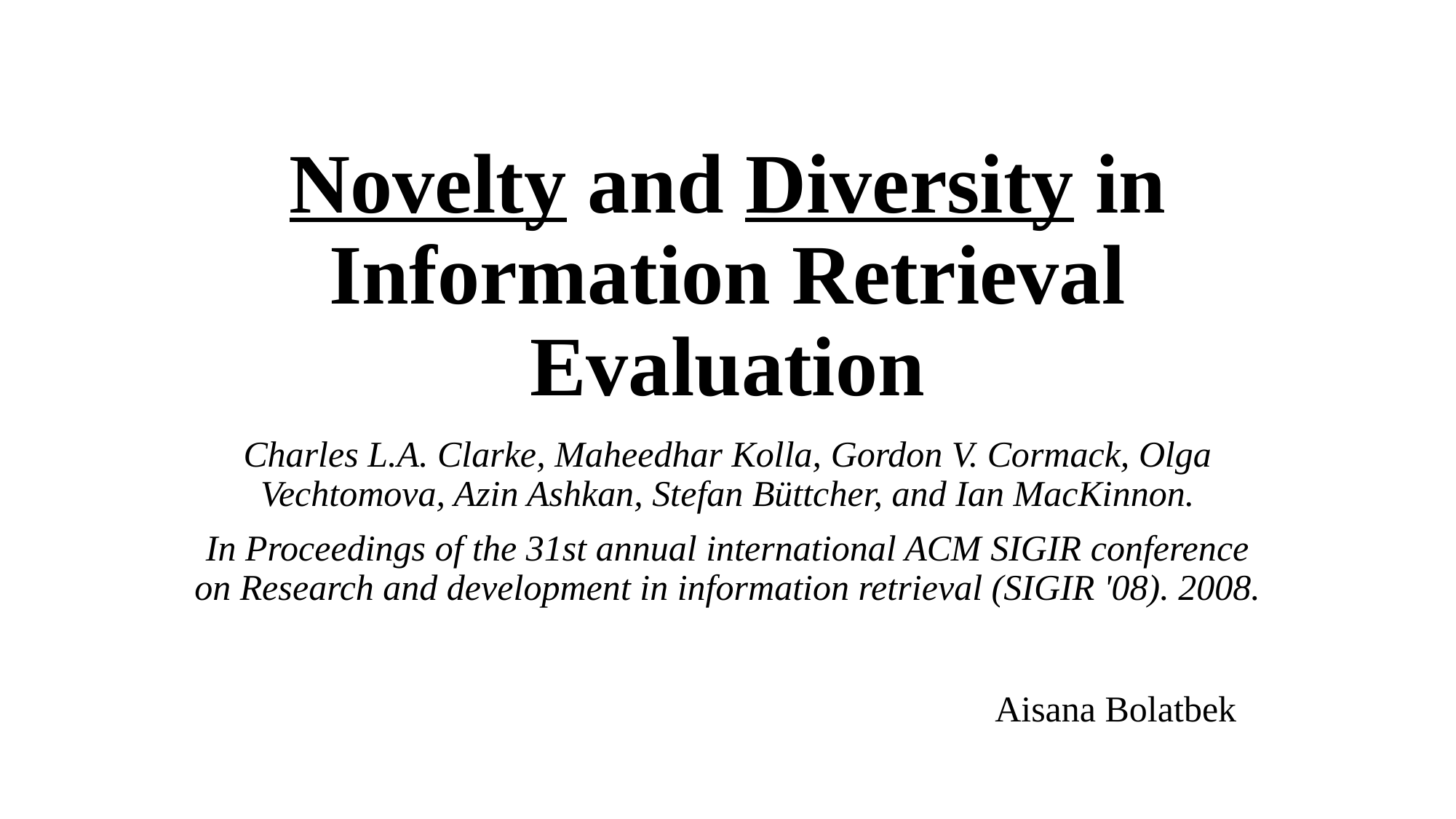

# Novelty and Diversity in Information Retrieval Evaluation
Charles L.A. Clarke, Maheedhar Kolla, Gordon V. Cormack, Olga Vechtomova, Azin Ashkan, Stefan Büttcher, and Ian MacKinnon.
In Proceedings of the 31st annual international ACM SIGIR conference on Research and development in information retrieval (SIGIR '08). 2008.
Aisana Bolatbek